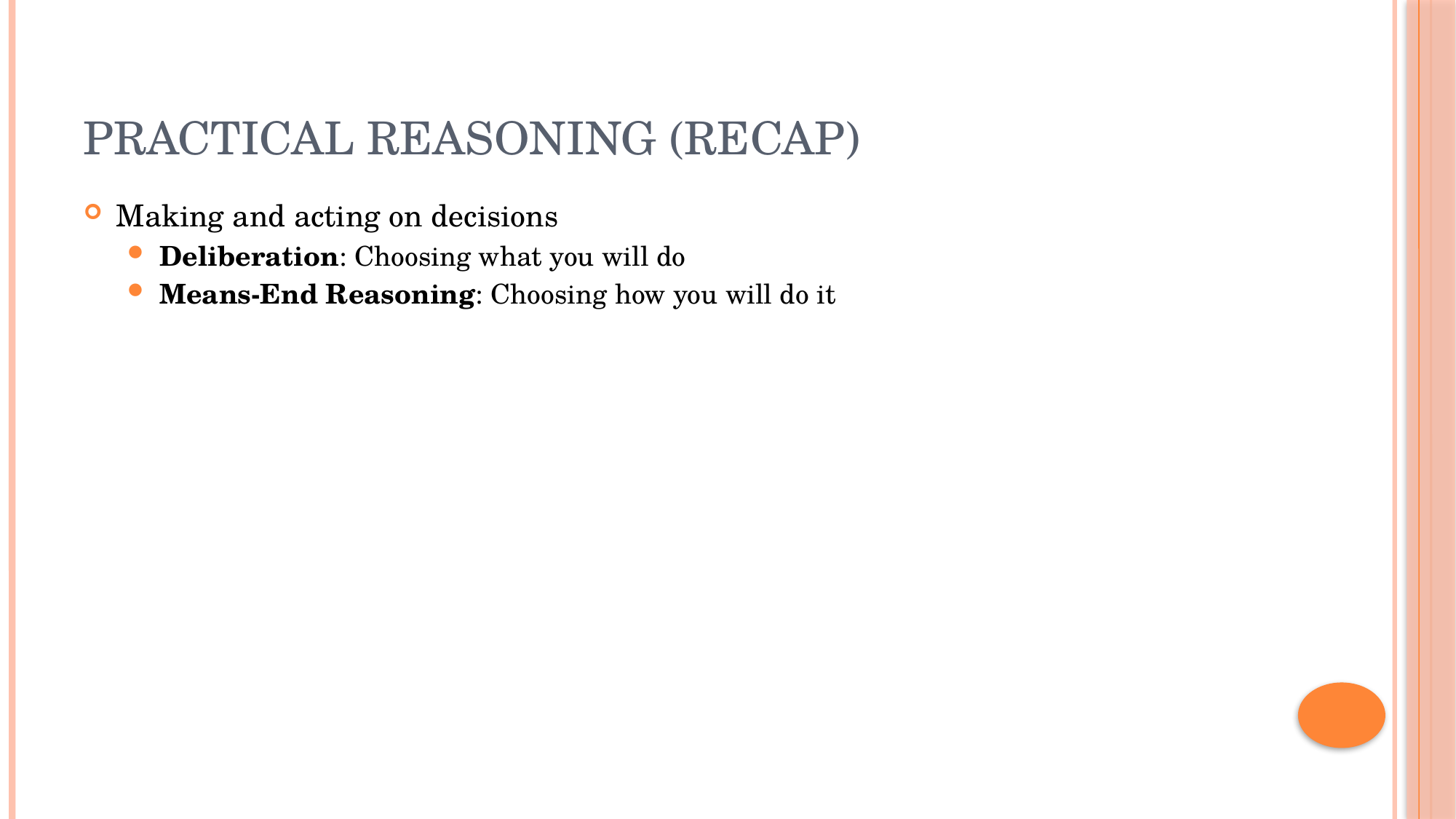

# Practical Reasoning (recap)
Making and acting on decisions
Deliberation: Choosing what you will do
Means-End Reasoning: Choosing how you will do it